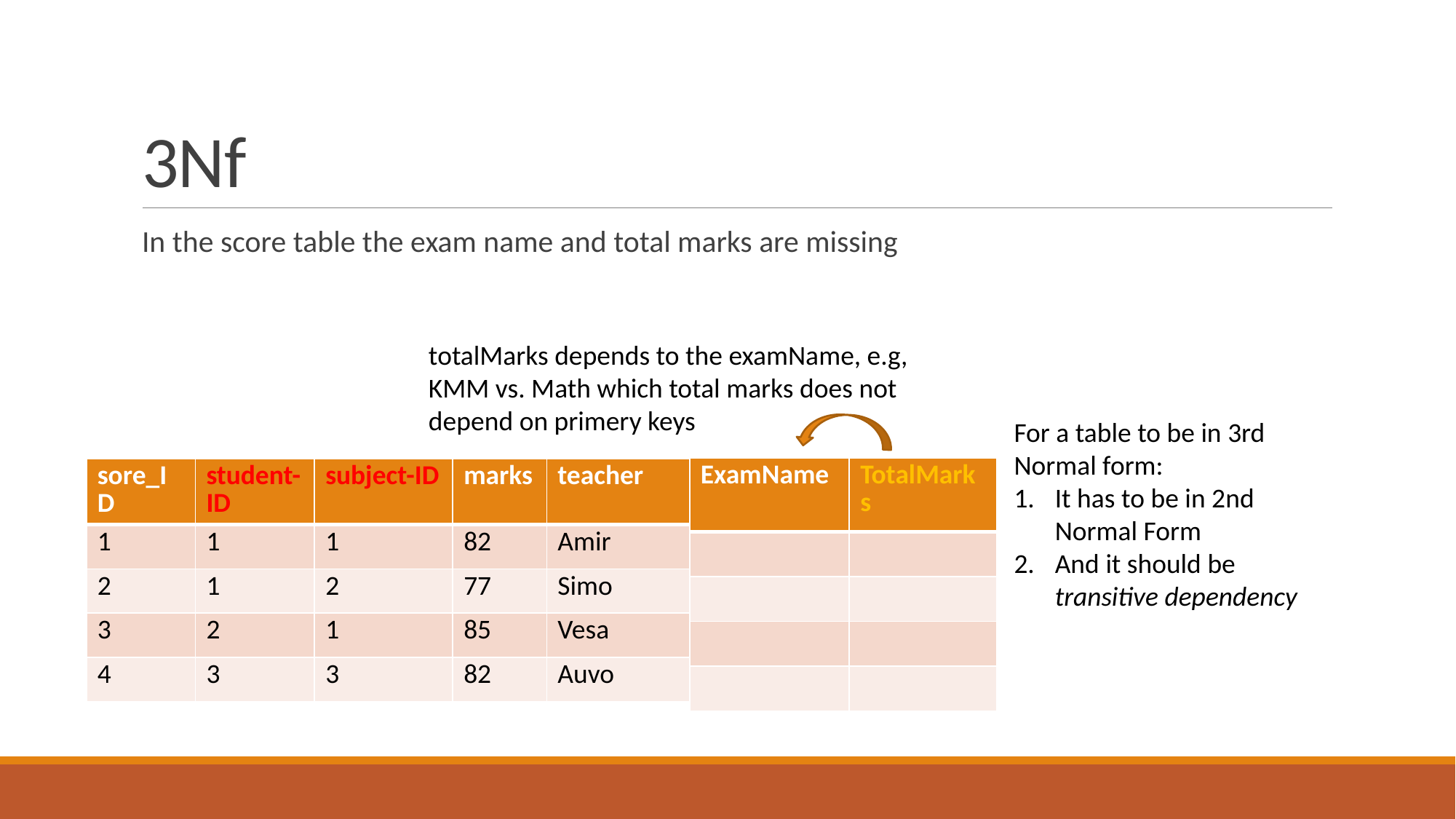

# 3Nf
In the score table the exam name and total marks are missing
totalMarks depends to the examName, e.g, KMM vs. Math which total marks does not depend on primery keys
For a table to be in 3rd Normal form:
It has to be in 2nd Normal Form
And it should be transitive dependency

| ExamName | TotalMarks |
| --- | --- |
|  |  |
|  |  |
|  |  |
|  |  |
| sore\_ID | student-ID | subject-ID | marks | teacher |
| --- | --- | --- | --- | --- |
| 1 | 1 | 1 | 82 | Amir |
| 2 | 1 | 2 | 77 | Simo |
| 3 | 2 | 1 | 85 | Vesa |
| 4 | 3 | 3 | 82 | Auvo |